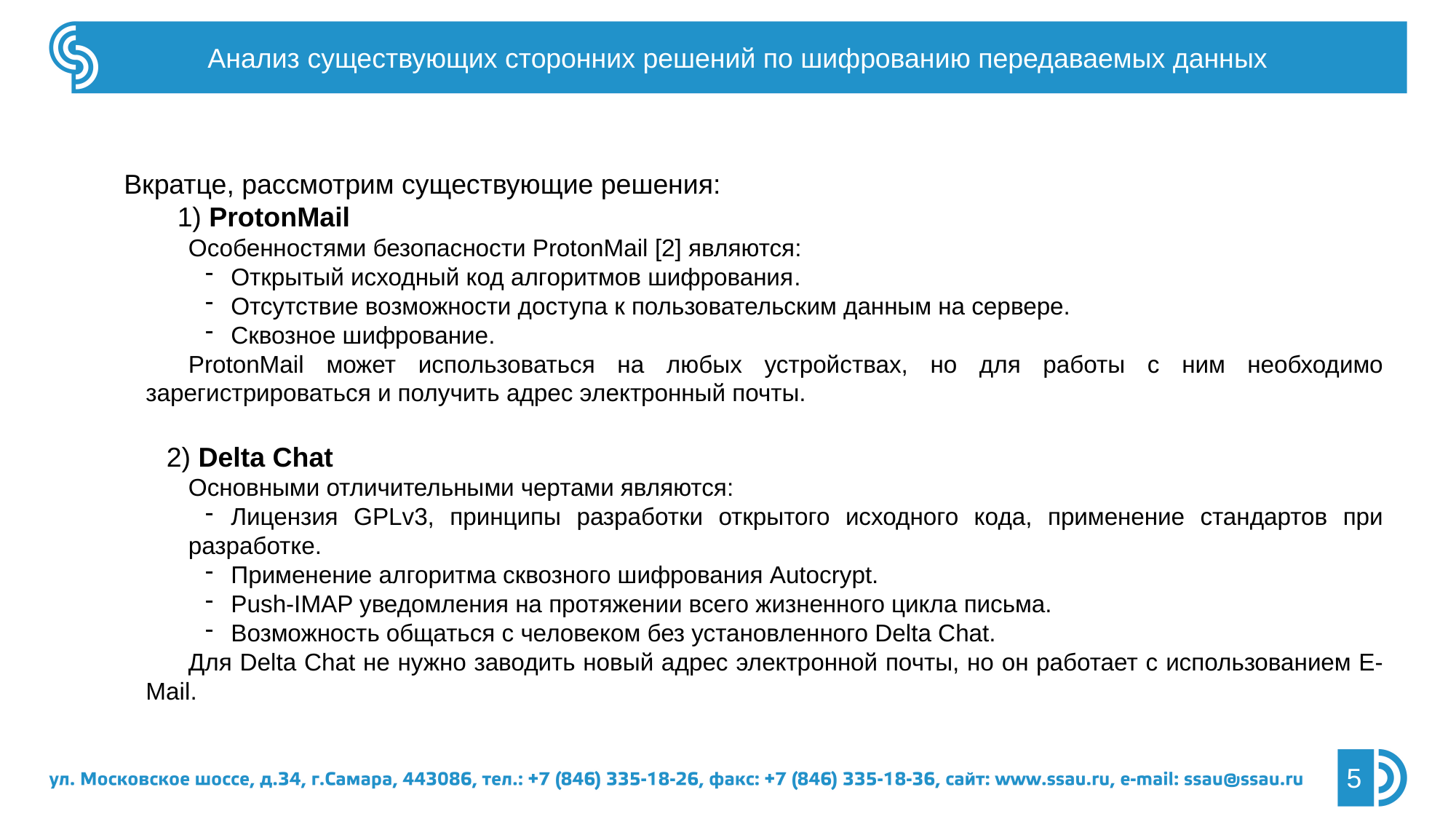

Анализ существующих сторонних решений по шифрованию передаваемых данных
Вкратце, рассмотрим существующие решения:
1) ProtonMail
Особенностями безопасности ProtonMail [2] являются:
Открытый исходный код алгоритмов шифрования.
Отсутствие возможности доступа к пользовательским данным на сервере.
Сквозное шифрование.
ProtonMail может использоваться на любых устройствах, но для работы с ним необходимо зарегистрироваться и получить адрес электронный почты.

2) Delta Chat
Основными отличительными чертами являются:
Лицензия GPLv3, принципы разработки открытого исходного кода, применение стандартов при разработке.
Применение алгоритма сквозного шифрования Autocrypt.
Push-IMAP уведомления на протяжении всего жизненного цикла письма.
Возможность общаться с человеком без установленного Delta Chat.
Для Delta Chat не нужно заводить новый адрес электронной почты, но он работает с использованием E-Mail.
5